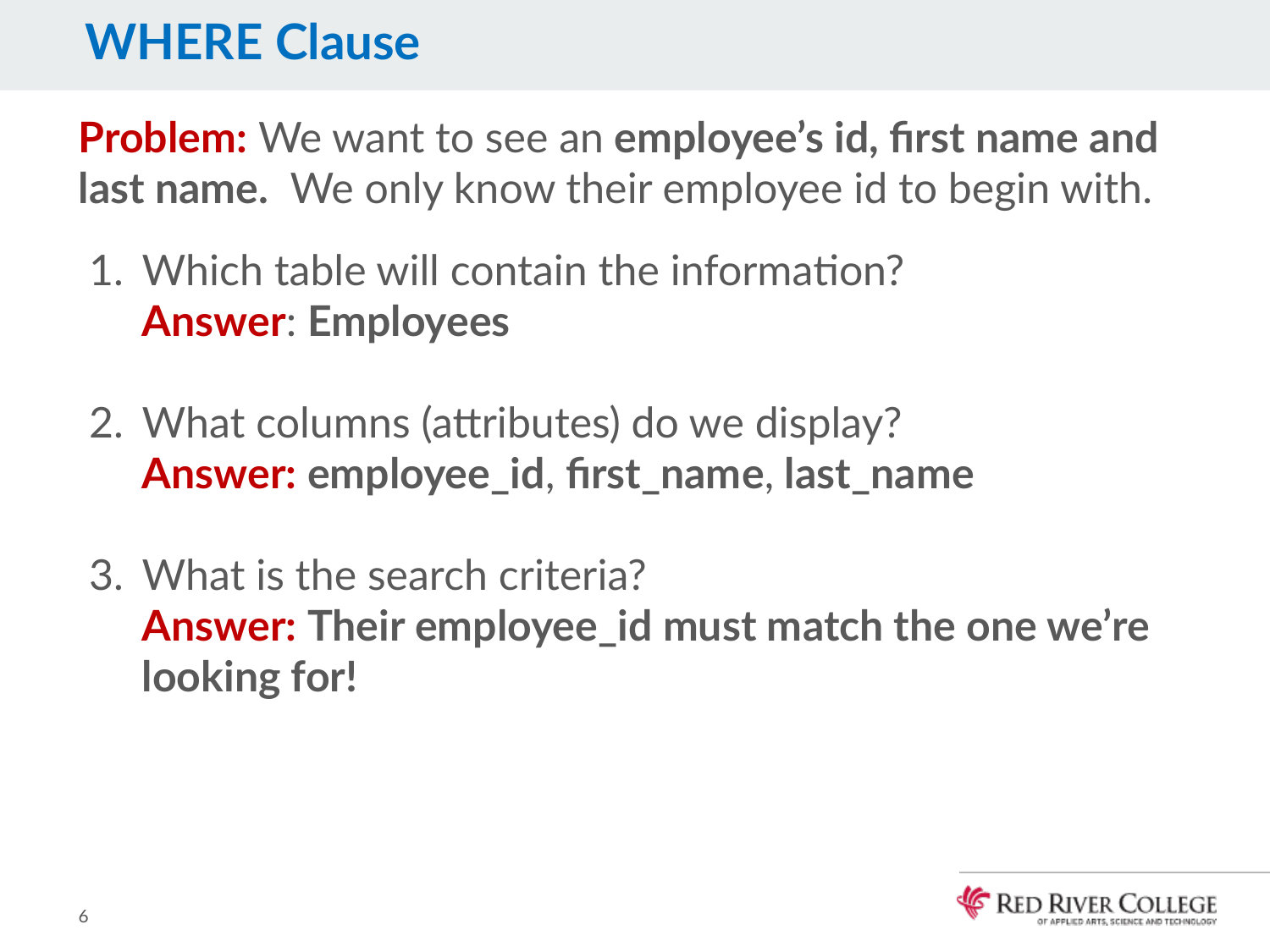

# WHERE Clause
Problem: We want to see an employee’s id, first name and last name.  We only know their employee id to begin with.
Which table will contain the information?
Answer: Employees
What columns (attributes) do we display?
Answer: employee_id, first_name, last_name
What is the search criteria?
Answer: Their employee_id must match the one we’re looking for!
6